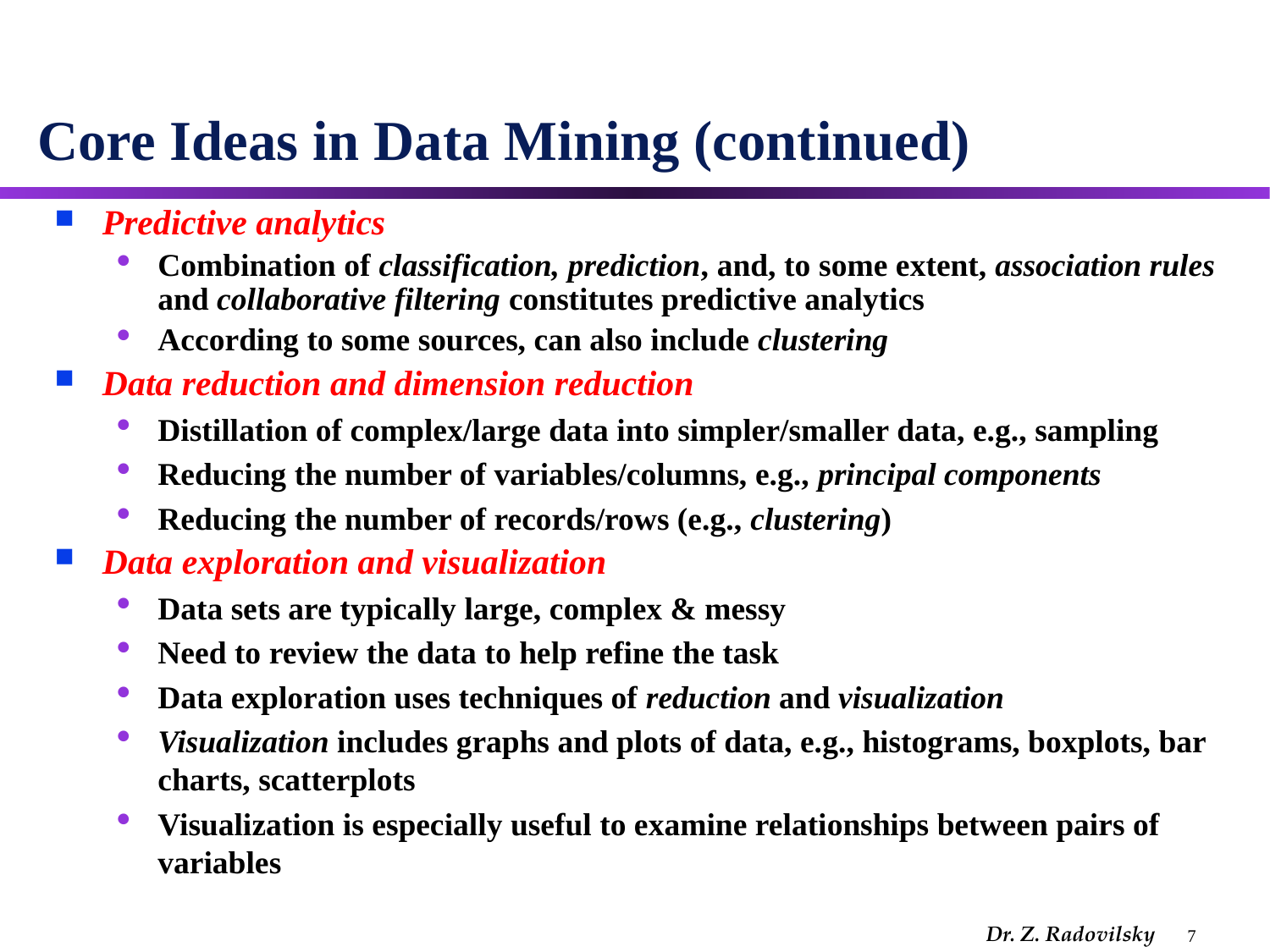

# Core Ideas in Data Mining (continued)
Predictive analytics
Combination of classification, prediction, and, to some extent, association rules and collaborative filtering constitutes predictive analytics
According to some sources, can also include clustering
Data reduction and dimension reduction
Distillation of complex/large data into simpler/smaller data, e.g., sampling
Reducing the number of variables/columns, e.g., principal components
Reducing the number of records/rows (e.g., clustering)
Data exploration and visualization
Data sets are typically large, complex & messy
Need to review the data to help refine the task
Data exploration uses techniques of reduction and visualization
Visualization includes graphs and plots of data, e.g., histograms, boxplots, bar charts, scatterplots
Visualization is especially useful to examine relationships between pairs of variables